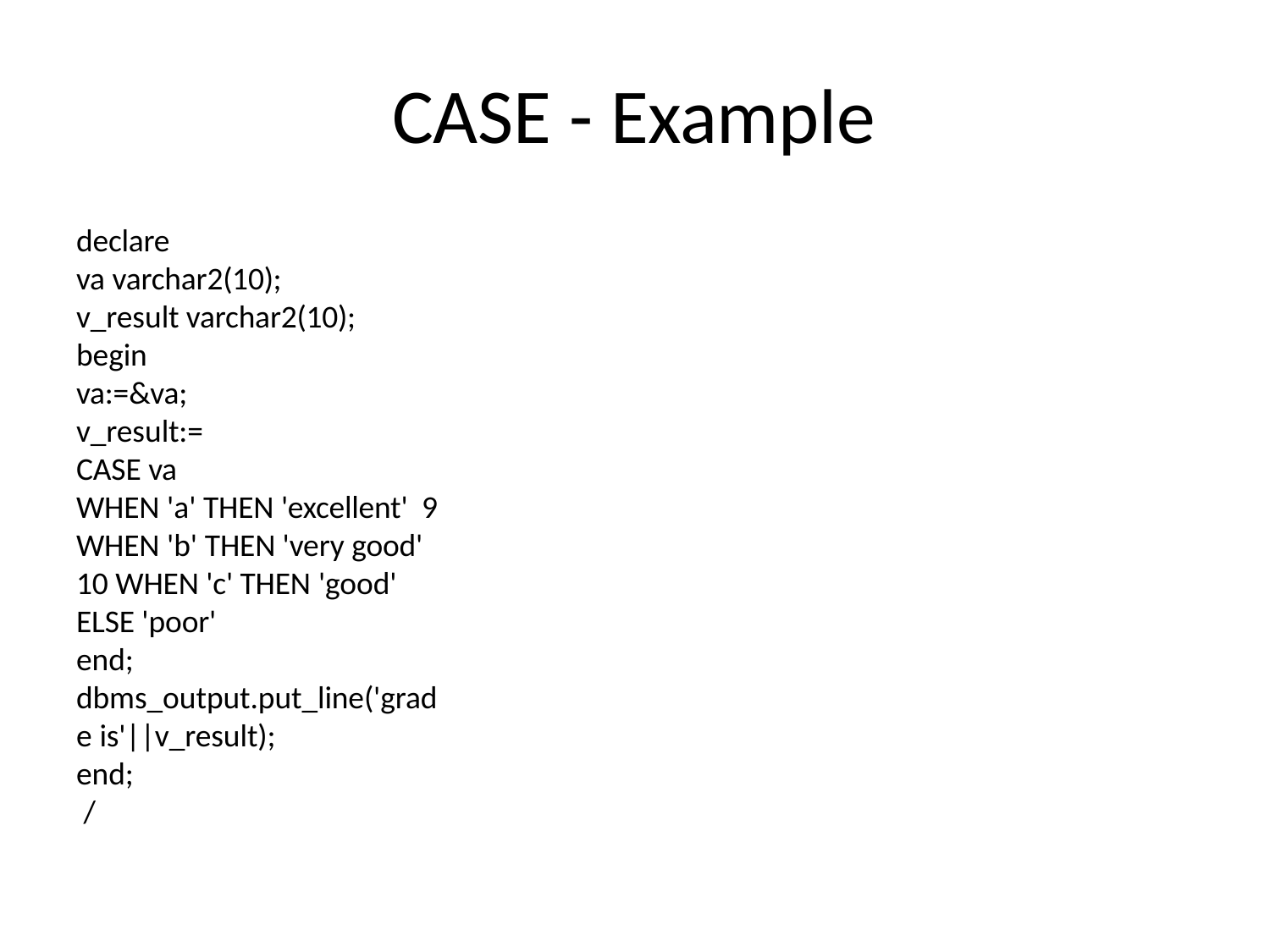

# CASE - Example
declare
va varchar2(10);
v_result varchar2(10);
begin
va:=&va;
v_result:=
CASE va
WHEN 'a' THEN 'excellent'  9 WHEN 'b' THEN 'very good'  10 WHEN 'c' THEN 'good'
ELSE 'poor'
end;
dbms_output.put_line('grade is'||v_result);
end;
 /